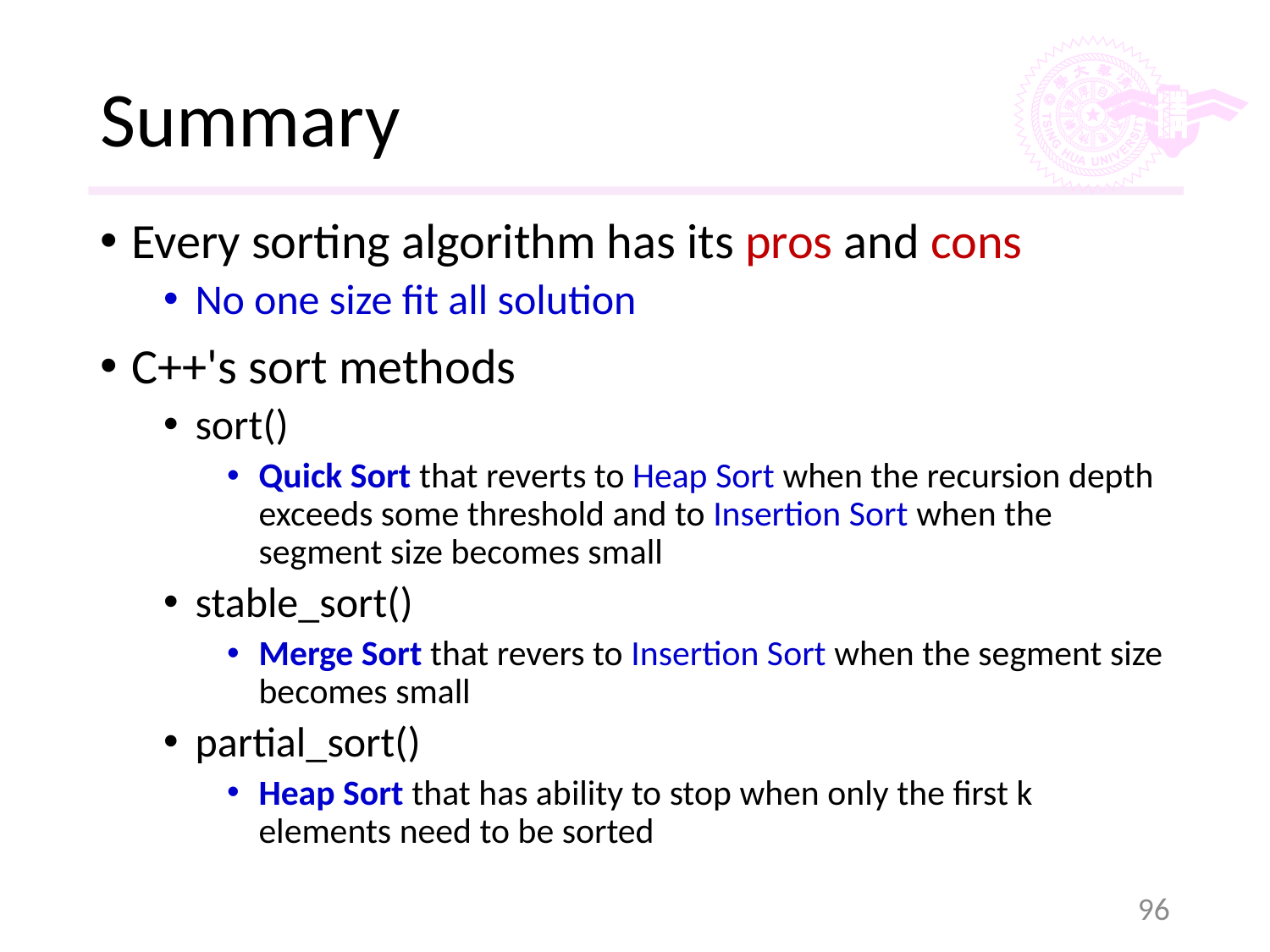

# Summary
Every sorting algorithm has its pros and cons
No one size fit all solution
C++'s sort methods
sort()
Quick Sort that reverts to Heap Sort when the recursion depth exceeds some threshold and to Insertion Sort when the segment size becomes small
stable_sort()
Merge Sort that revers to Insertion Sort when the segment size becomes small
partial_sort()
Heap Sort that has ability to stop when only the first k elements need to be sorted
96